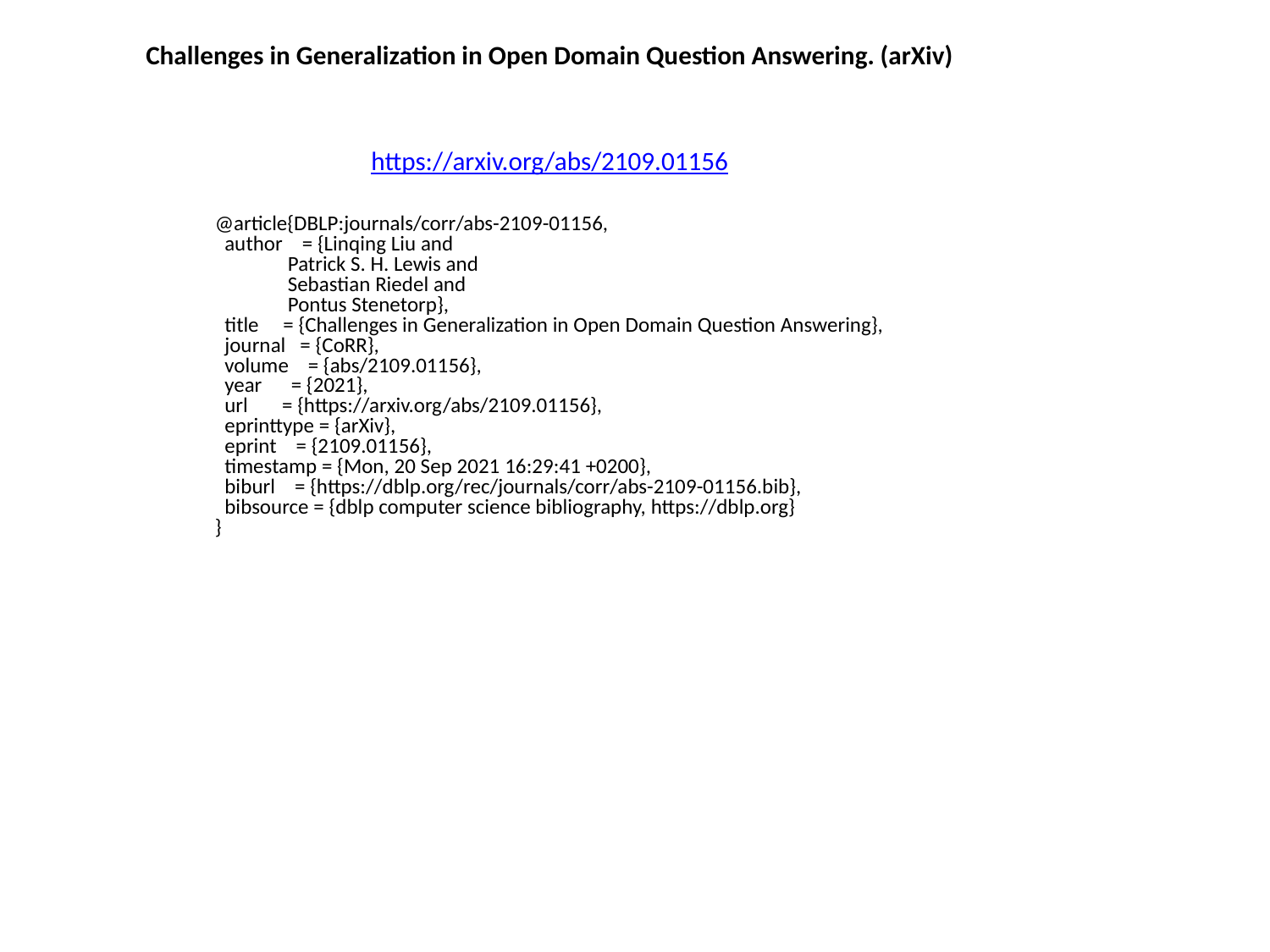

Challenges in Generalization in Open Domain Question Answering. (arXiv)

https://arxiv.org/abs/2109.01156

@article{DBLP:journals/corr/abs-2109-01156,
  author    = {Linqing Liu and
               Patrick S. H. Lewis and
               Sebastian Riedel and
               Pontus Stenetorp},
  title     = {Challenges in Generalization in Open Domain Question Answering},
  journal   = {CoRR},
  volume    = {abs/2109.01156},
  year      = {2021},
  url       = {https://arxiv.org/abs/2109.01156},
  eprinttype = {arXiv},
  eprint    = {2109.01156},
  timestamp = {Mon, 20 Sep 2021 16:29:41 +0200},
  biburl    = {https://dblp.org/rec/journals/corr/abs-2109-01156.bib},
  bibsource = {dblp computer science bibliography, https://dblp.org}
}